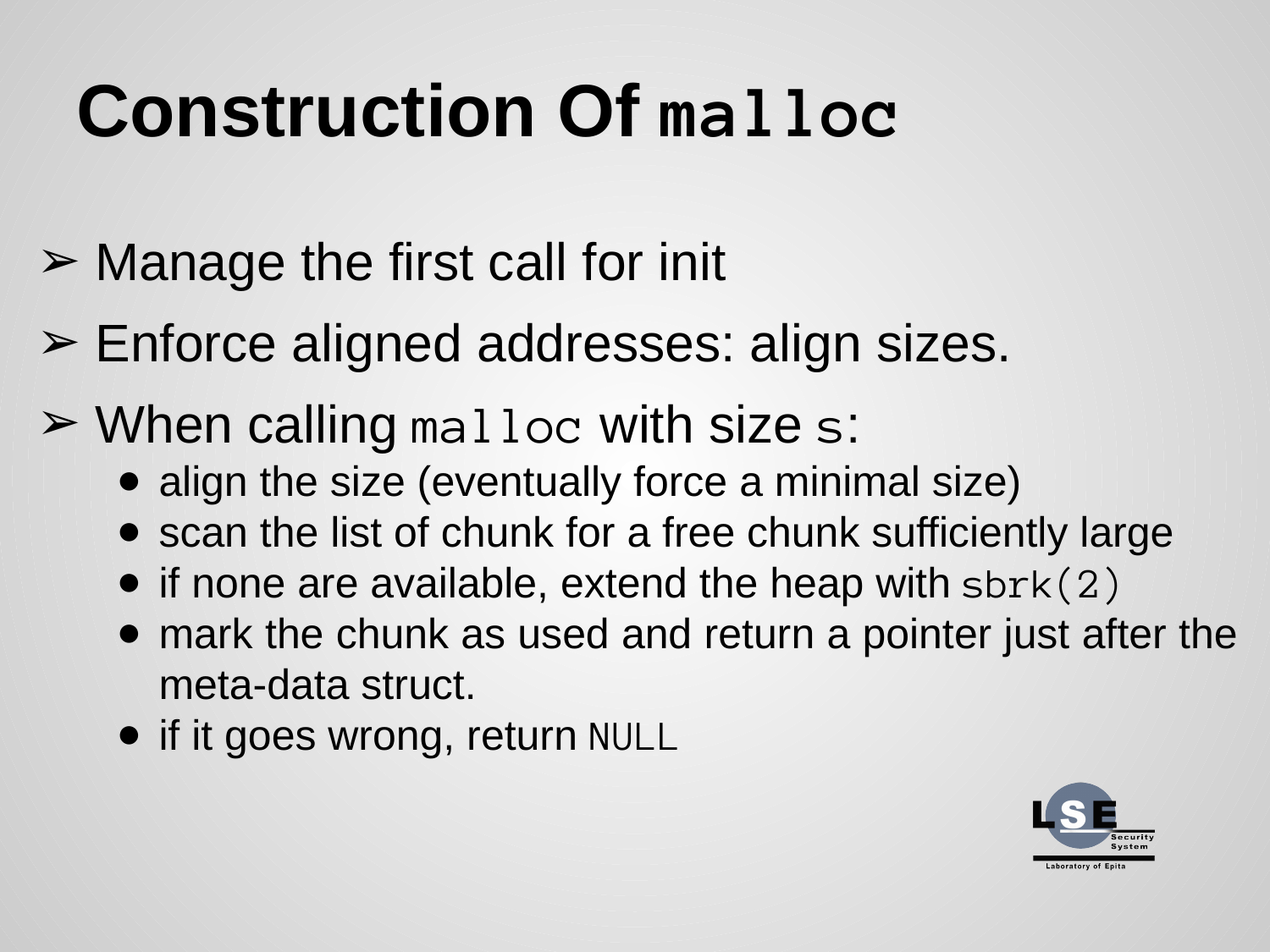

# Construction Of malloc
Manage the first call for init
Enforce aligned addresses: align sizes.
When calling malloc with size s:
align the size (eventually force a minimal size)
scan the list of chunk for a free chunk sufficiently large
if none are available, extend the heap with sbrk(2)
mark the chunk as used and return a pointer just after the meta-data struct.
if it goes wrong, return NULL